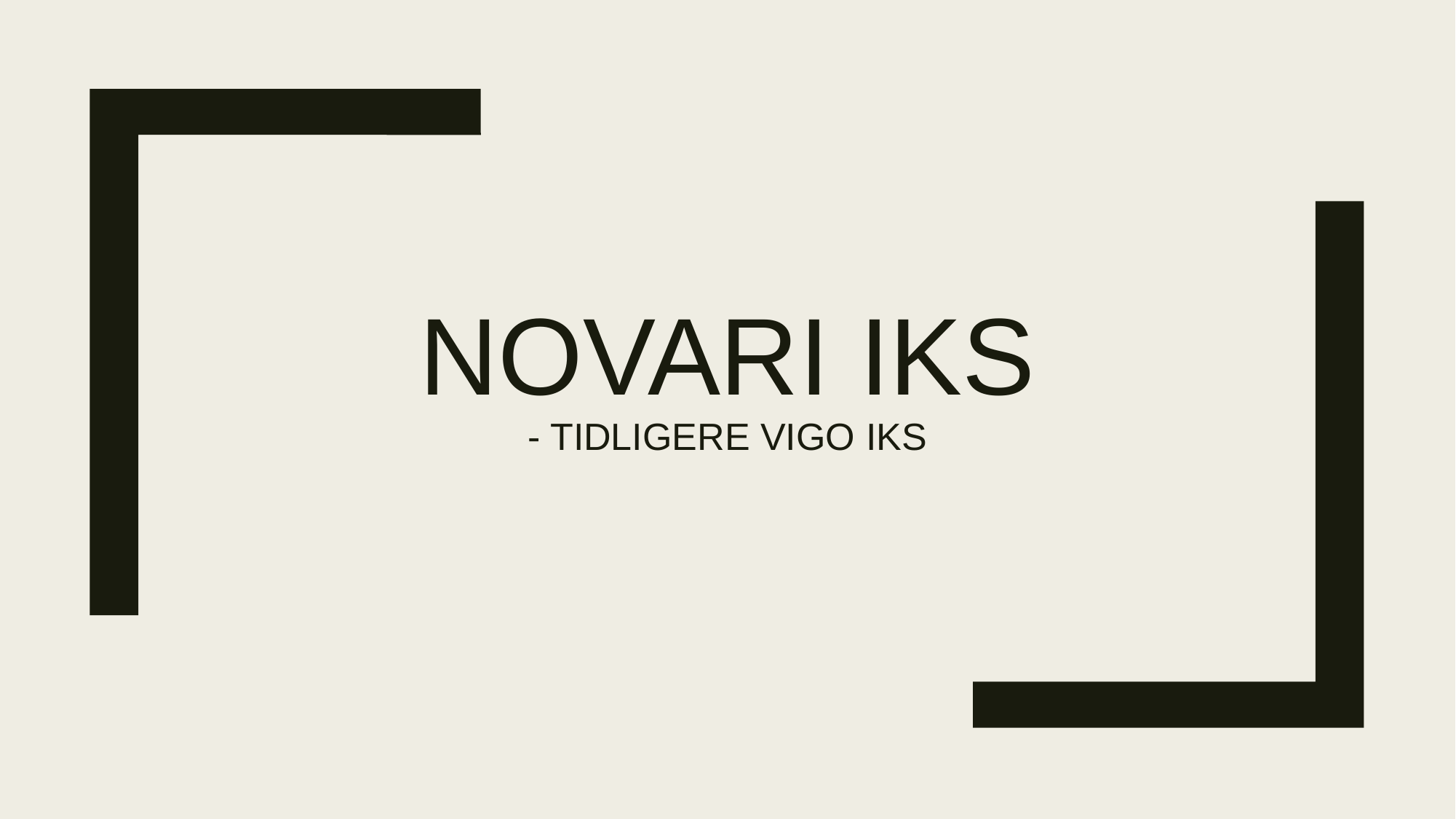

# Novari IKS - tidligere Vigo IKS